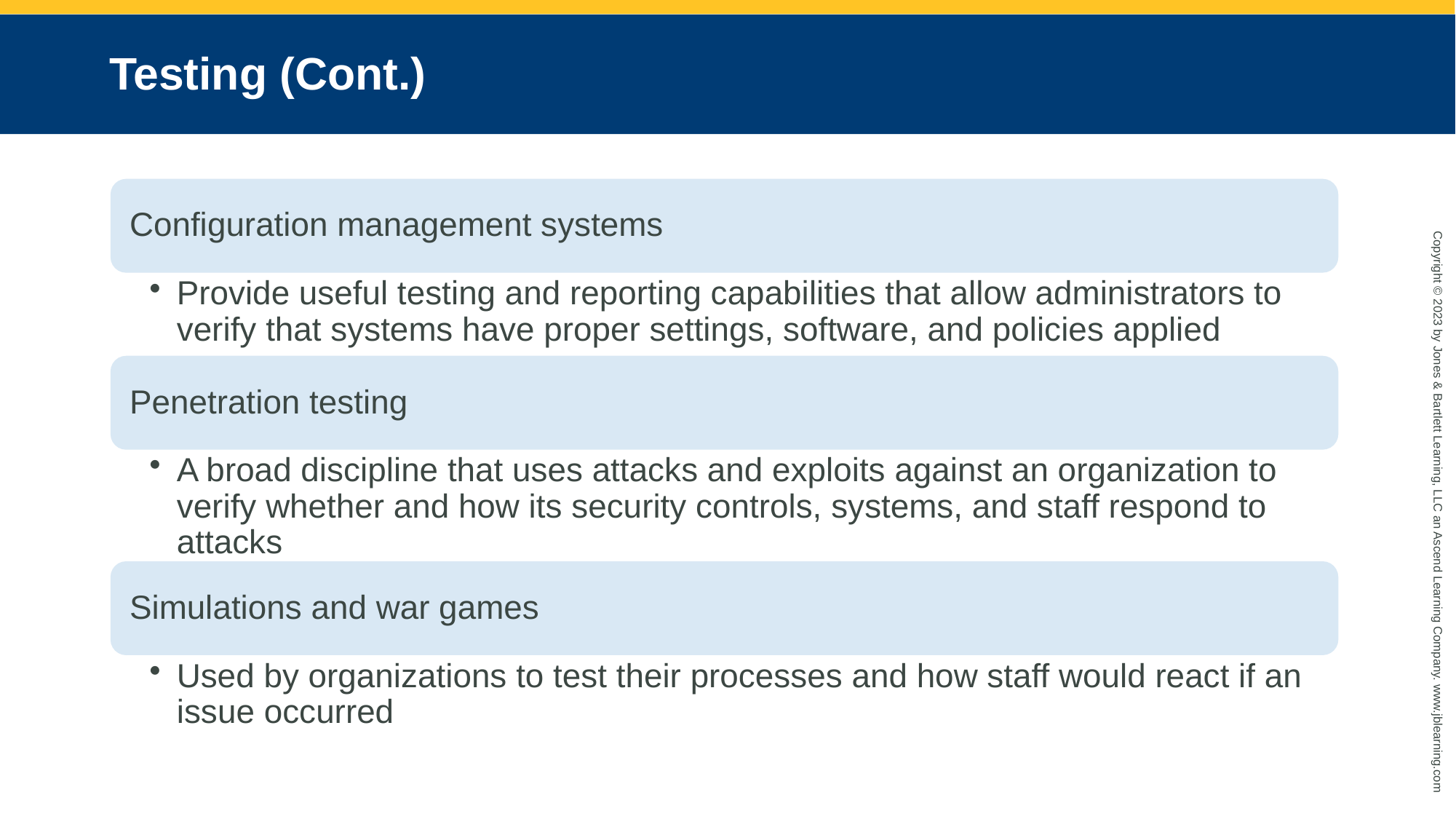

# Testing (Cont.)
Configuration management systems
Provide useful testing and reporting capabilities that allow administrators to verify that systems have proper settings, software, and policies applied
Penetration testing
A broad discipline that uses attacks and exploits against an organization to verify whether and how its security controls, systems, and staff respond to attacks
Simulations and war games
Used by organizations to test their processes and how staff would react if an issue occurred